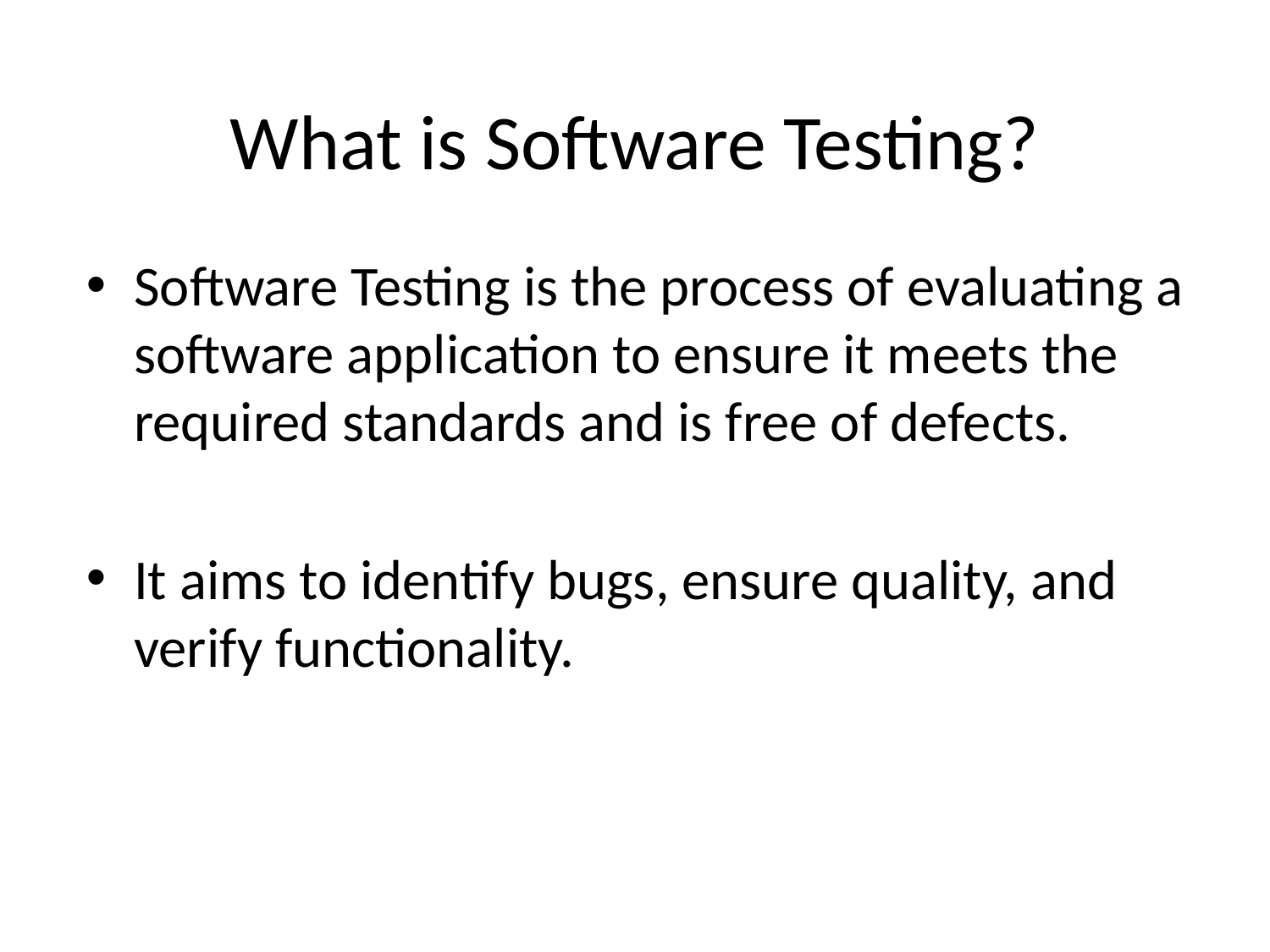

# What is Software Testing?
Software Testing is the process of evaluating a software application to ensure it meets the required standards and is free of defects.

It aims to identify bugs, ensure quality, and verify functionality.